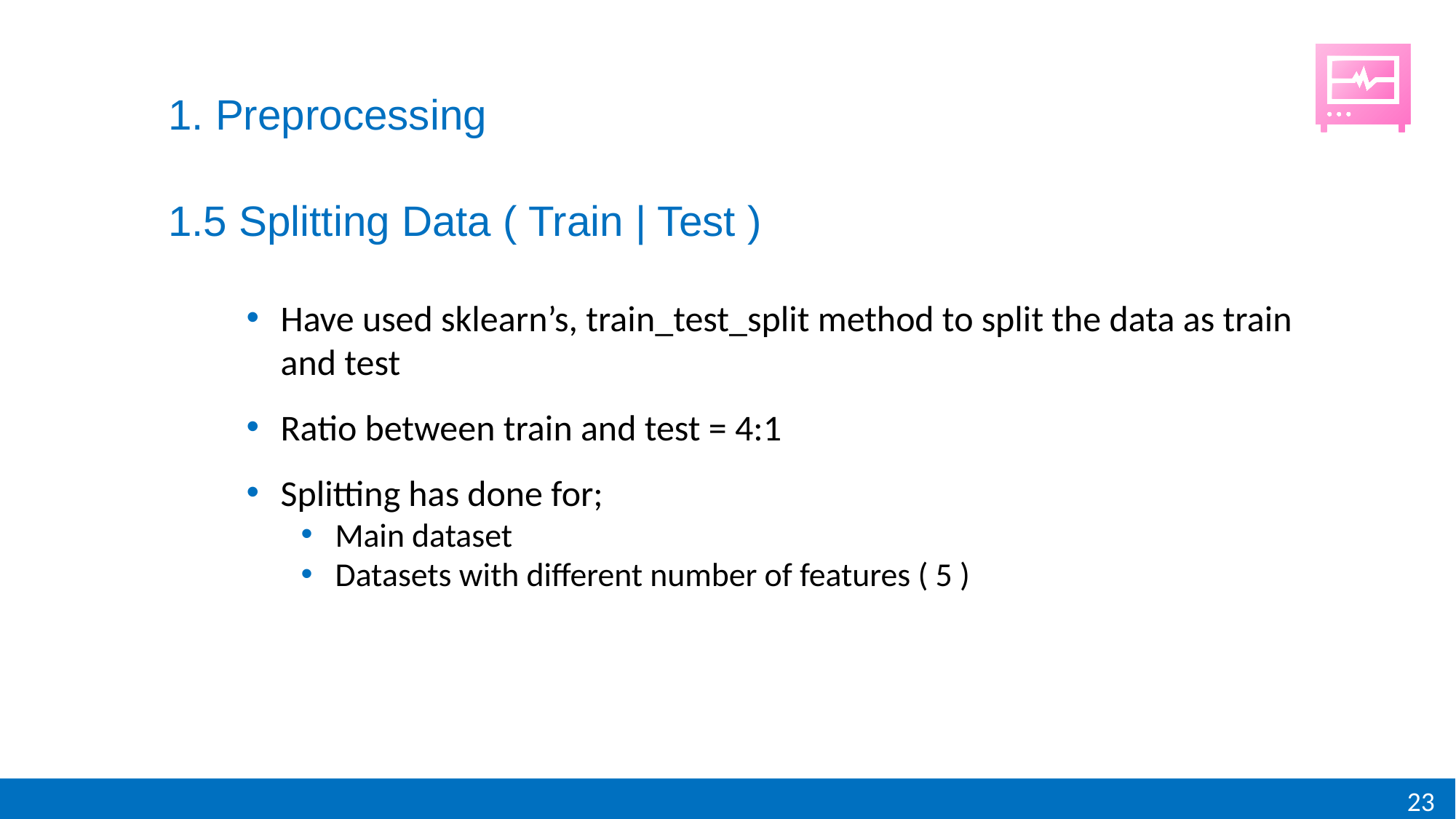

1. Preprocessing

1.5 Splitting Data ( Train | Test )

Have used sklearn’s, train_test_split method to split the data as train and test
Ratio between train and test = 4:1
Splitting has done for;
Main dataset
Datasets with different number of features ( 5 )

23